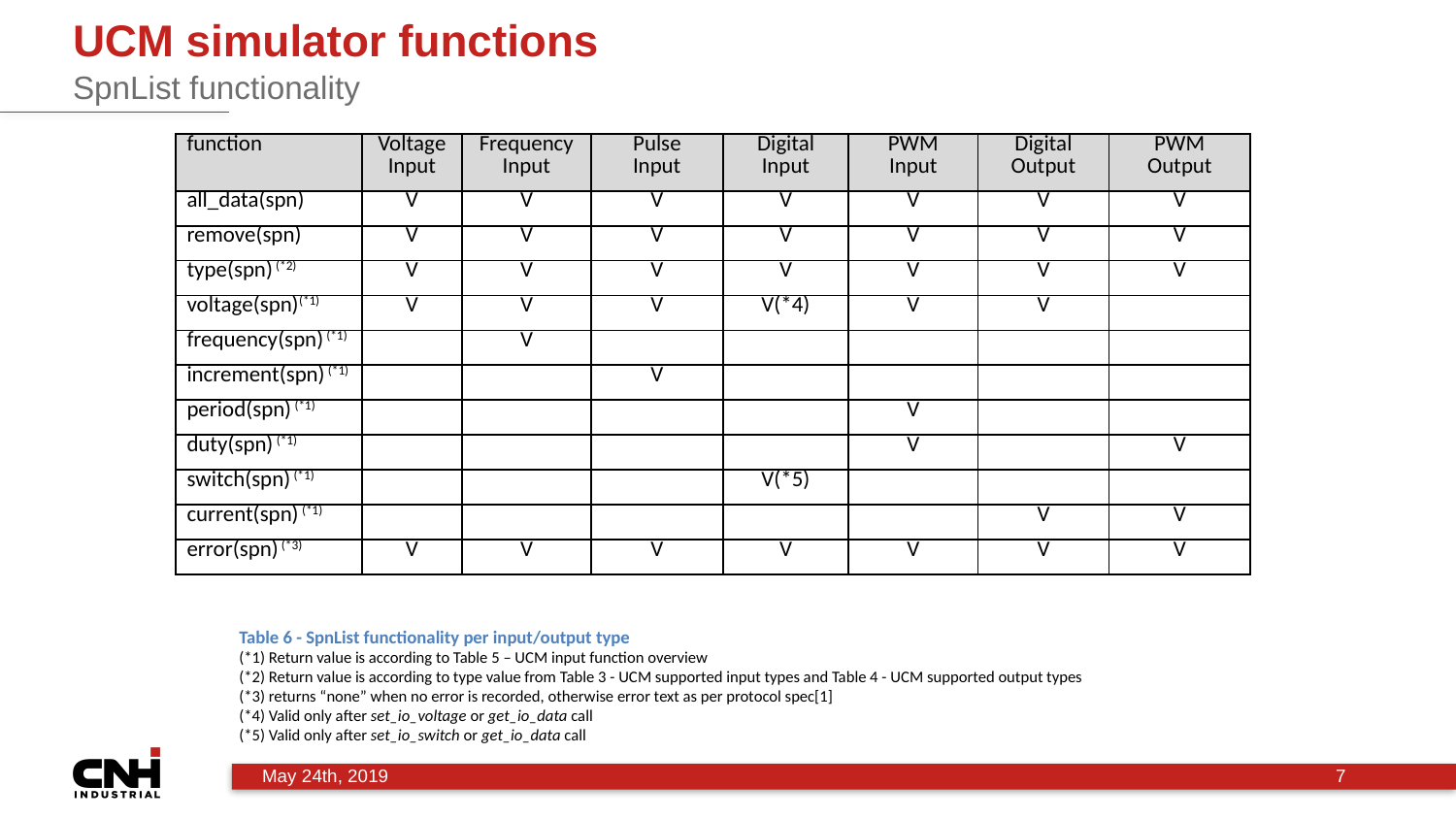

# UCM simulator functions
SpnList functionality
| function | Voltage Input | Frequency Input | Pulse Input | Digital Input | PWM Input | Digital Output | PWM Output |
| --- | --- | --- | --- | --- | --- | --- | --- |
| all\_data(spn) | V | V | V | V | V | V | V |
| remove(spn) | V | V | V | V | V | V | V |
| type(spn) (\*2) | V | V | V | V | V | V | V |
| voltage(spn)(\*1) | V | V | V | V(\*4) | V | V |  |
| frequency(spn) (\*1) |  | V |  |  |  |  |  |
| increment(spn) (\*1) |  |  | V |  |  |  |  |
| period(spn) (\*1) |  |  |  |  | V |  |  |
| duty(spn) (\*1) |  |  |  |  | V |  | V |
| switch(spn) (\*1) |  |  |  | V(\*5) |  |  |  |
| current(spn) (\*1) |  |  |  |  |  | V | V |
| error(spn) (\*3) | V | V | V | V | V | V | V |
Table 6 - SpnList functionality per input/output type
(*1) Return value is according to Table 5 – UCM input function overview
(*2) Return value is according to type value from Table 3 - UCM supported input types and Table 4 - UCM supported output types
(*3) returns “none” when no error is recorded, otherwise error text as per protocol spec[1]
(*4) Valid only after set_io_voltage or get_io_data call
(*5) Valid only after set_io_switch or get_io_data call
7